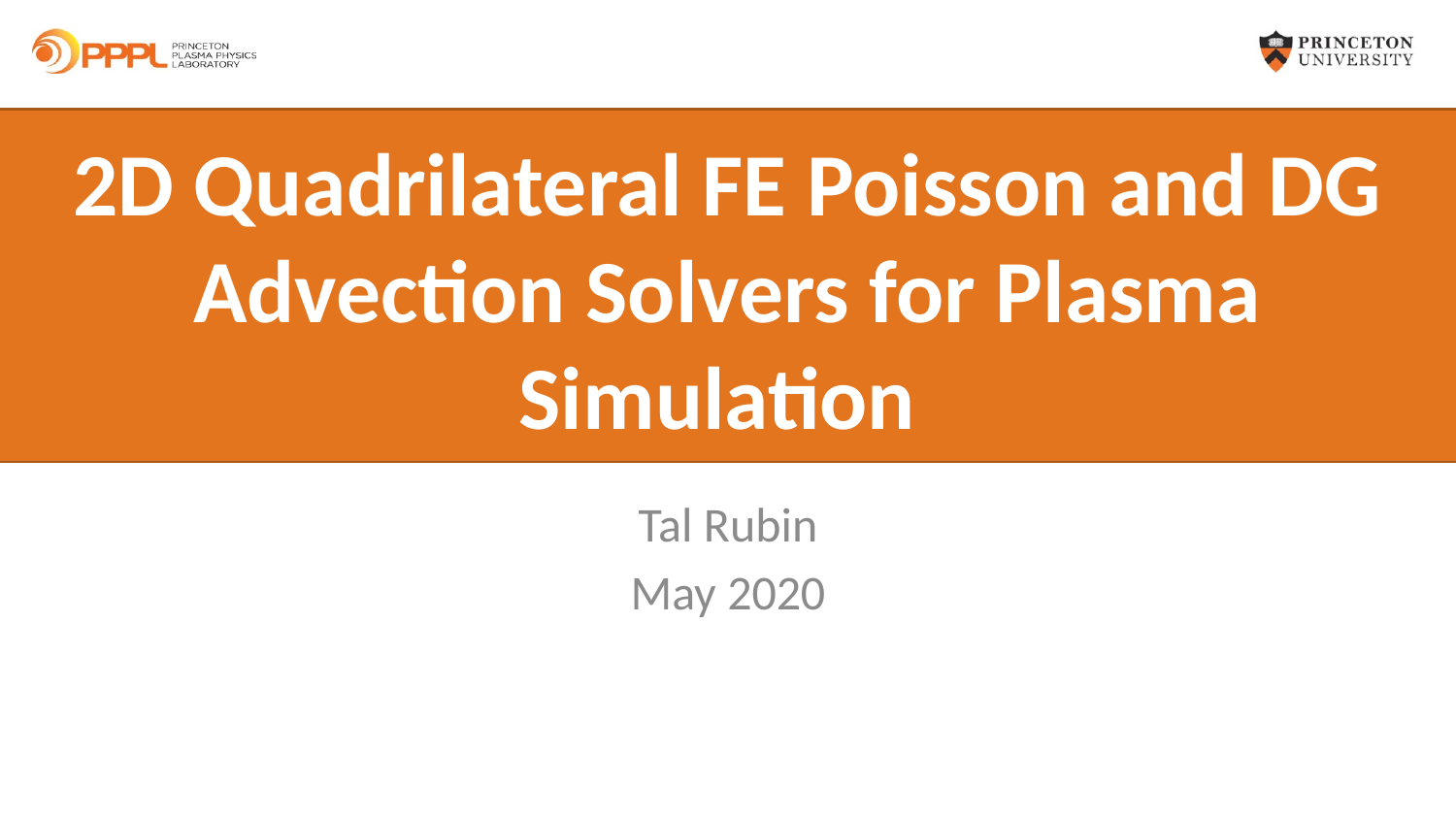

# 2D Quadrilateral FE Poisson and DG Advection Solvers for Plasma Simulation
Tal Rubin
May 2020